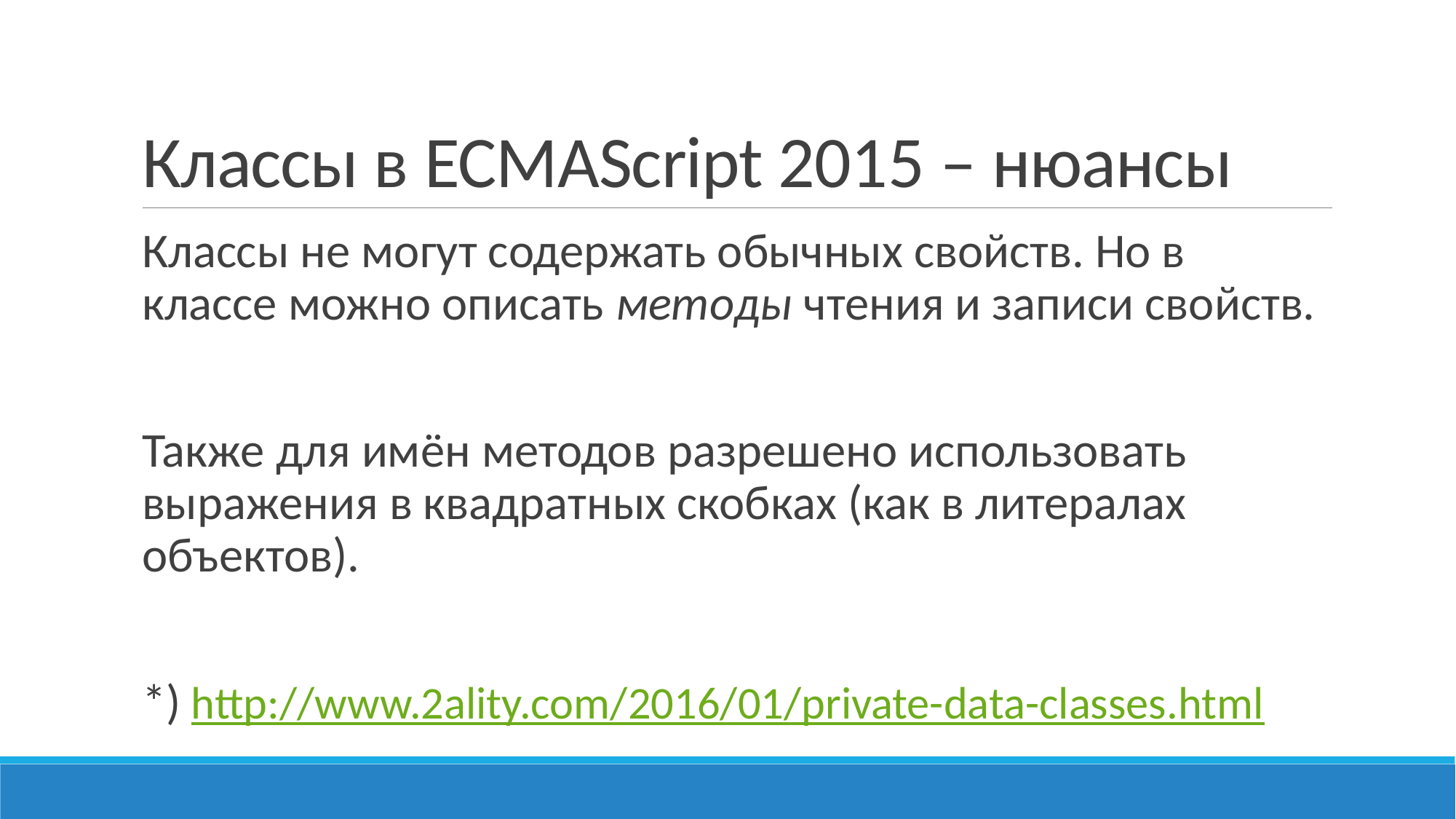

# Классы в ECMAScript 2015 – нюансы
Классы не могут содержать обычных свойств. Но в классе можно описать методы чтения и записи свойств.

Также для имён методов разрешено использовать выражения в квадратных скобках (как в литералах объектов).

*) http://www.2ality.com/2016/01/private-data-classes.html